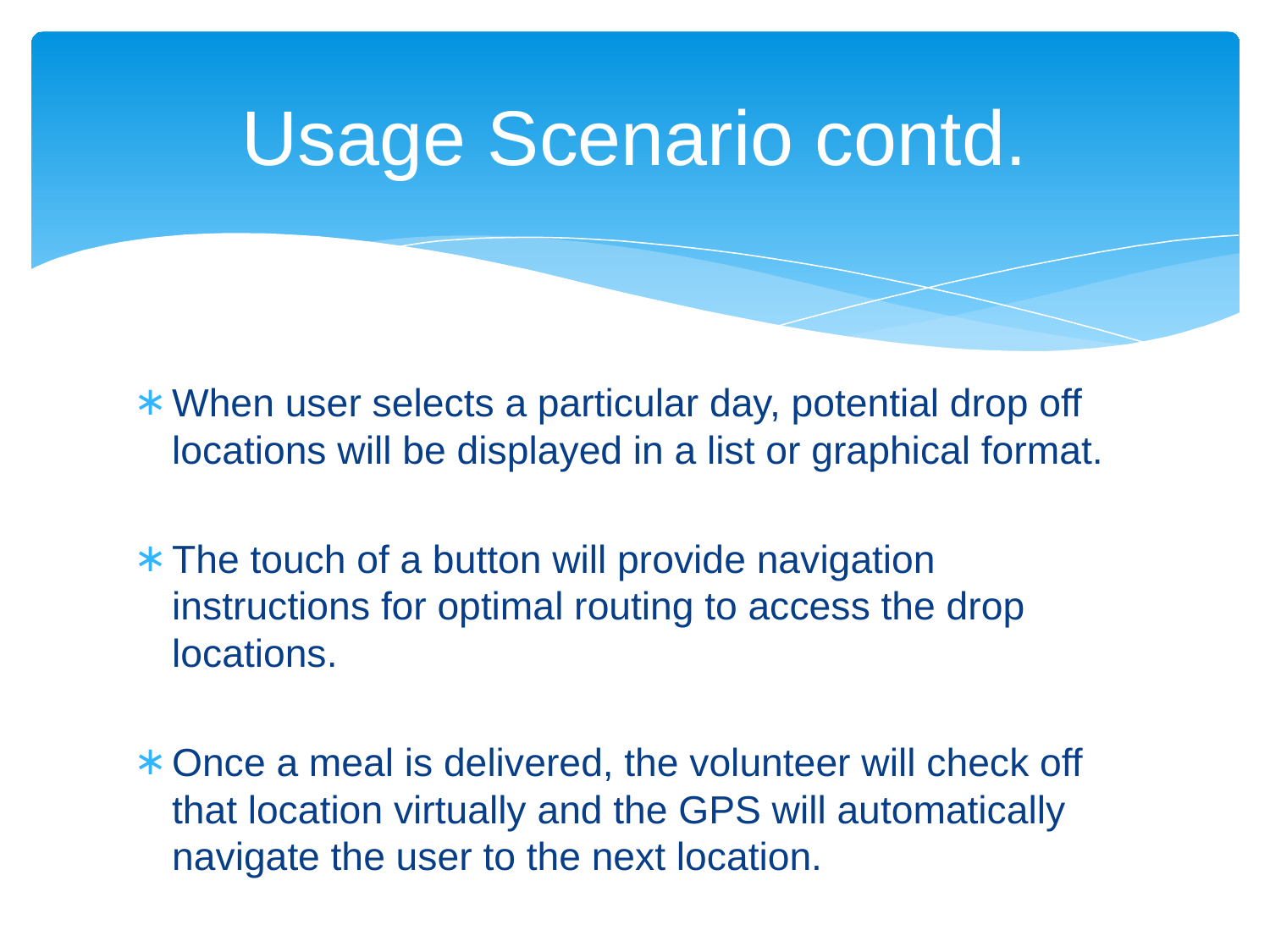

# Usage Scenario contd.
When user selects a particular day, potential drop off locations will be displayed in a list or graphical format.

The touch of a button will provide navigation instructions for optimal routing to access the drop locations.

Once a meal is delivered, the volunteer will check off that location virtually and the GPS will automatically navigate the user to the next location.